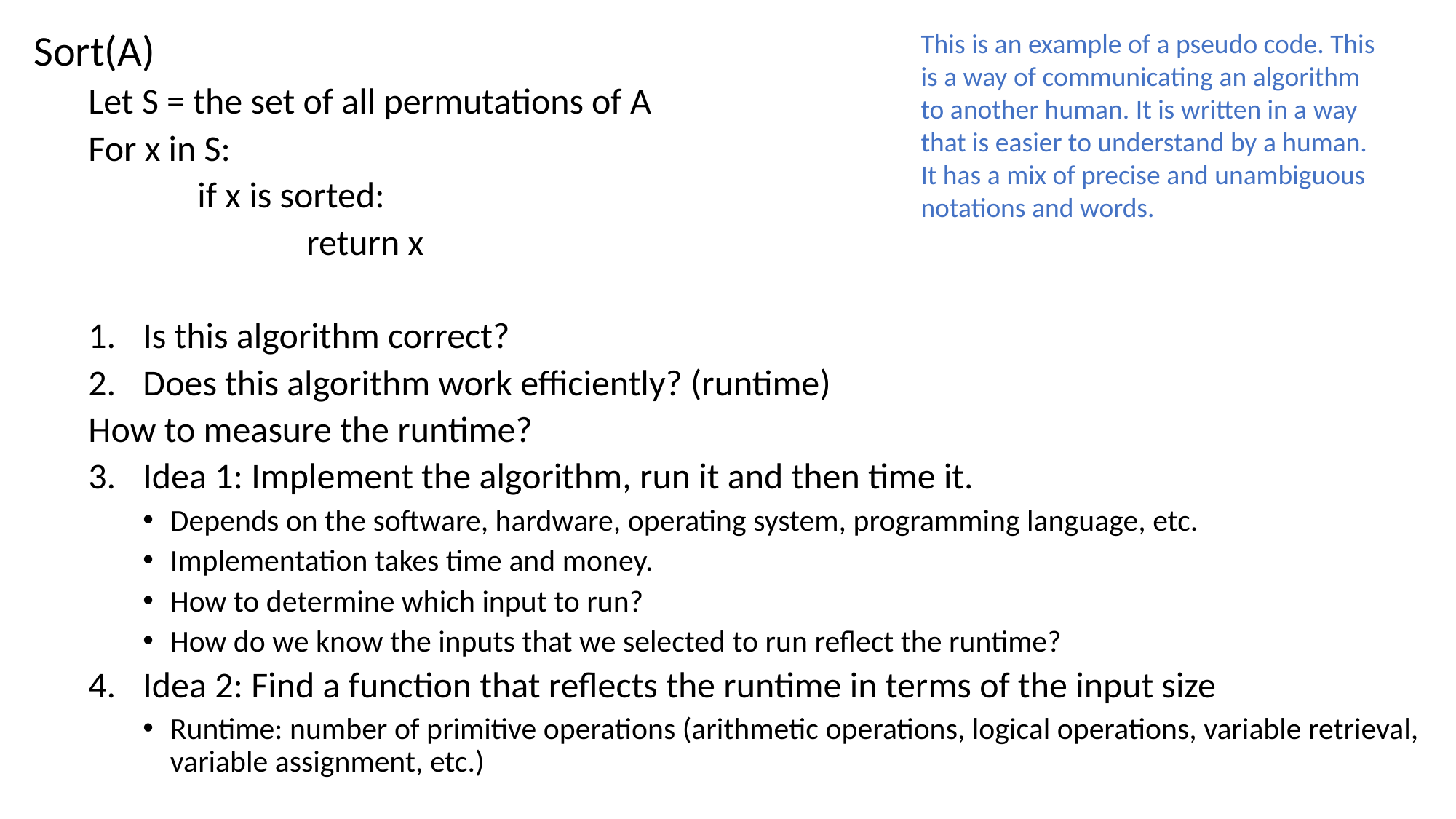

This is an example of a pseudo code. This is a way of communicating an algorithm to another human. It is written in a way that is easier to understand by a human. It has a mix of precise and unambiguous notations and words.
Sort(A)
Let S = the set of all permutations of A
For x in S:
	if x is sorted:
		return x

Is this algorithm correct?
Does this algorithm work efficiently? (runtime)
How to measure the runtime?
Idea 1: Implement the algorithm, run it and then time it.
Depends on the software, hardware, operating system, programming language, etc.
Implementation takes time and money.
How to determine which input to run?
How do we know the inputs that we selected to run reflect the runtime?
Idea 2: Find a function that reflects the runtime in terms of the input size
Runtime: number of primitive operations (arithmetic operations, logical operations, variable retrieval, variable assignment, etc.)